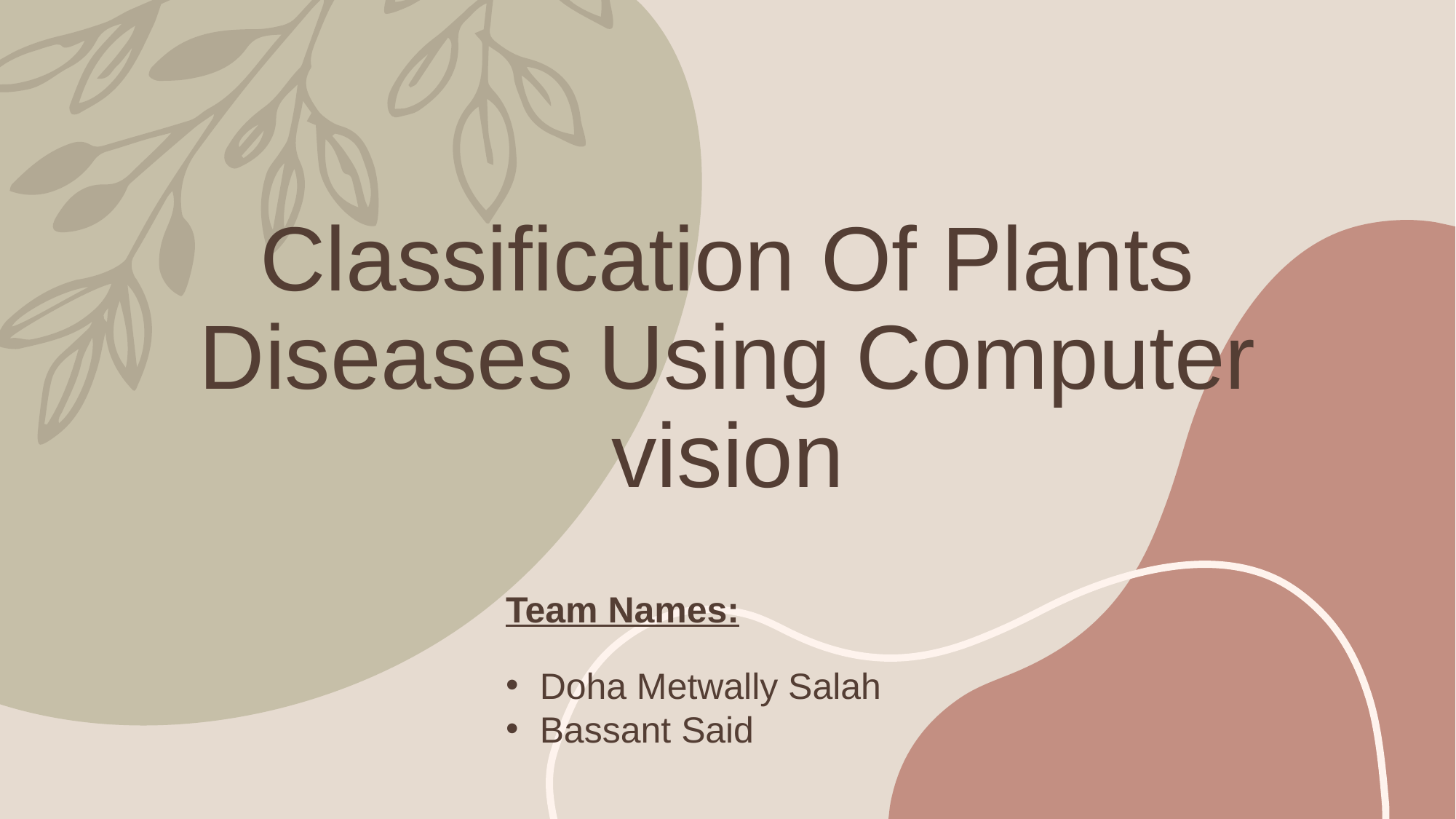

# Classification Of Plants Diseases Using Computer vision
Team Names:

Doha Metwally Salah
Bassant Said